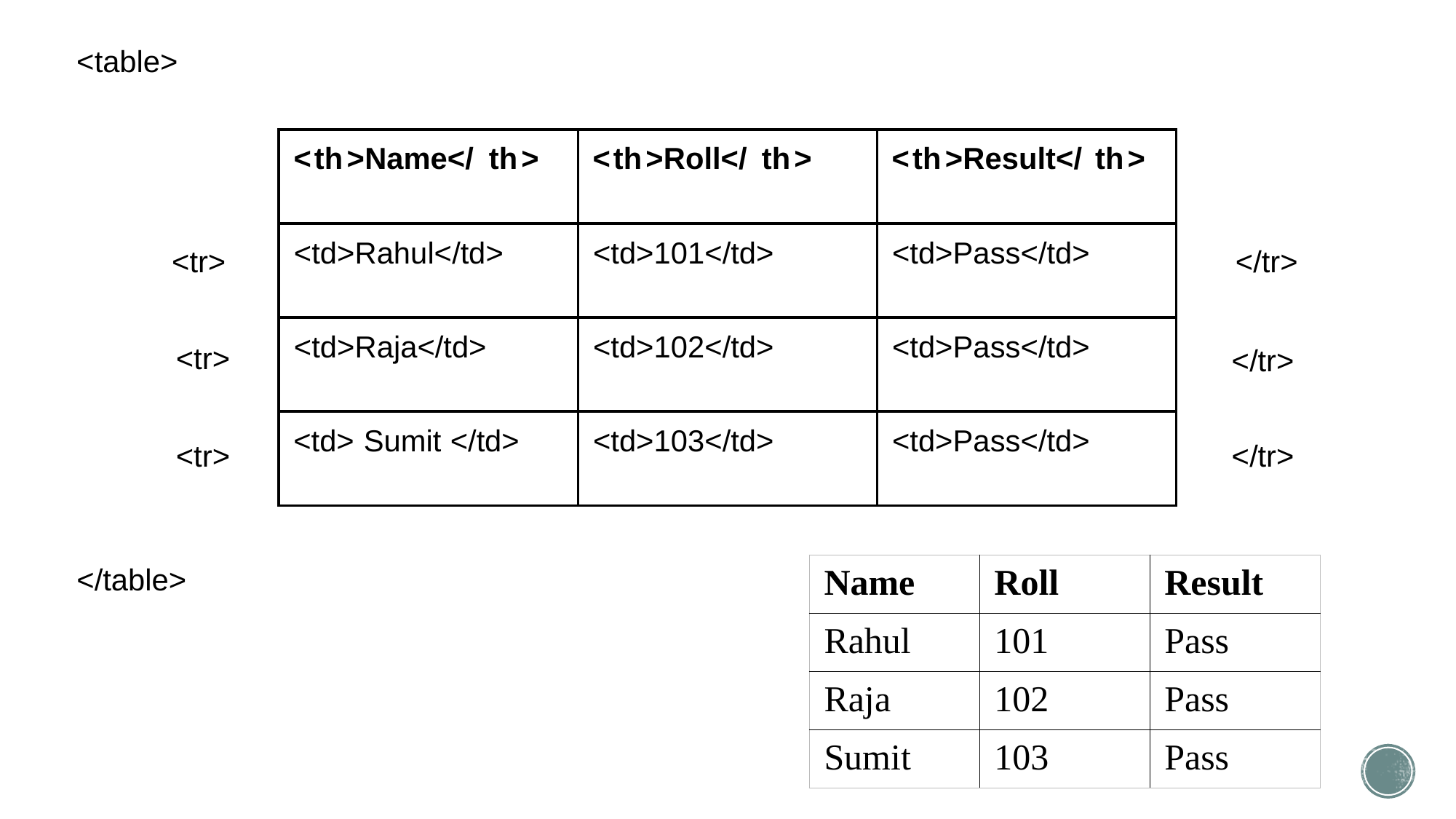

<table>

<
th
>Name</
th
>
<
th
>Roll</
th
>
<
th
>Result</
th
>

<td>Rahul</td>
<td>101</td>
<td>Pass</td>
<tr>
</tr>

<td>Raja</td>
<td>102</td>
<td>Pass</td>
<tr>
</tr>

<td>
Sumit
</td>
<td>103</td>
<td>Pass</td>
<tr>
</tr>

</table>
| Name | Roll | Result |
| --- | --- | --- |
| Rahul | 101 | Pass |
| Raja | 102 | Pass |
| Sumit | 103 | Pass |